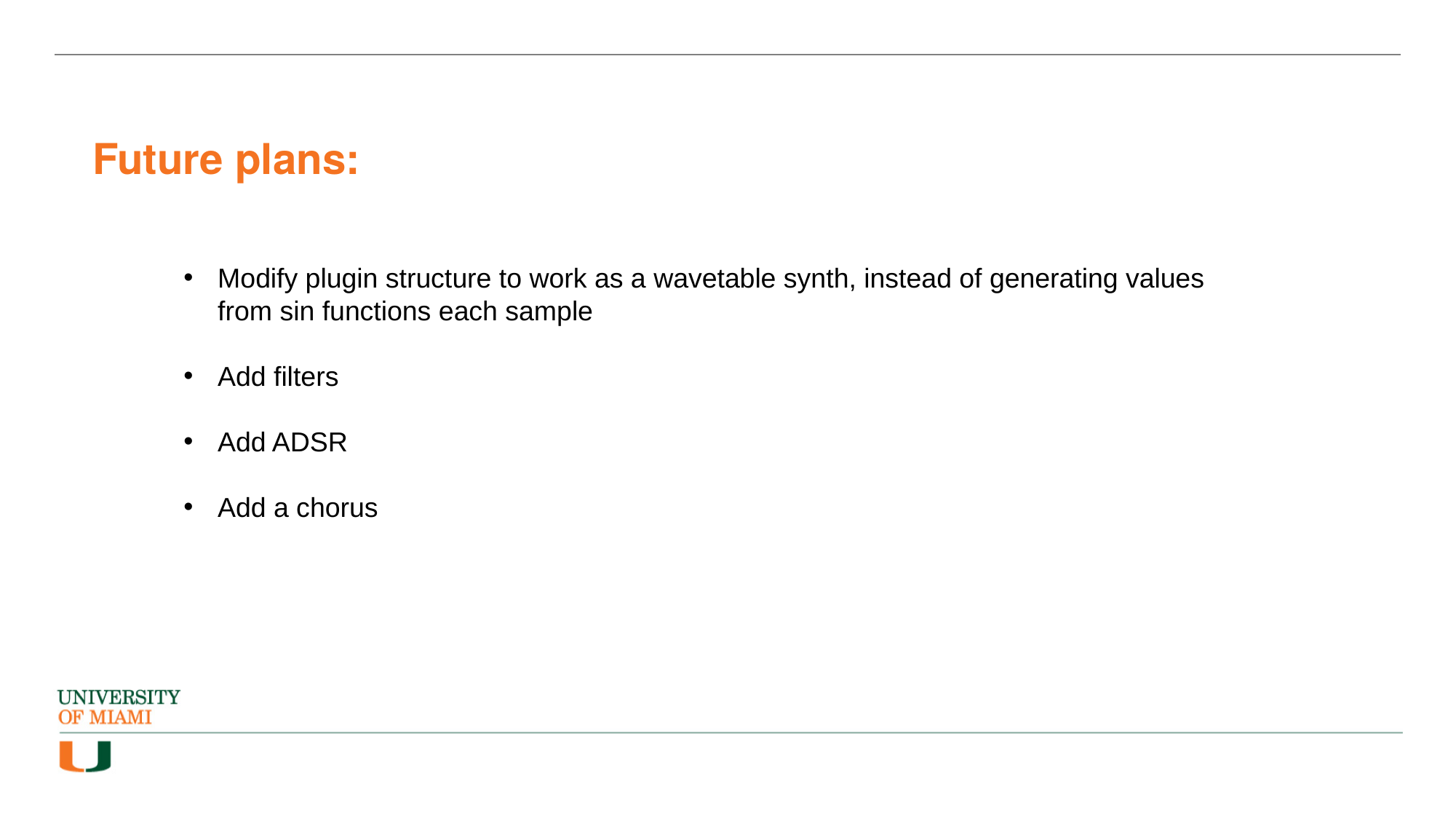

Future plans:
Modify plugin structure to work as a wavetable synth, instead of generating values from sin functions each sample

Add filters

Add ADSR

Add a chorus